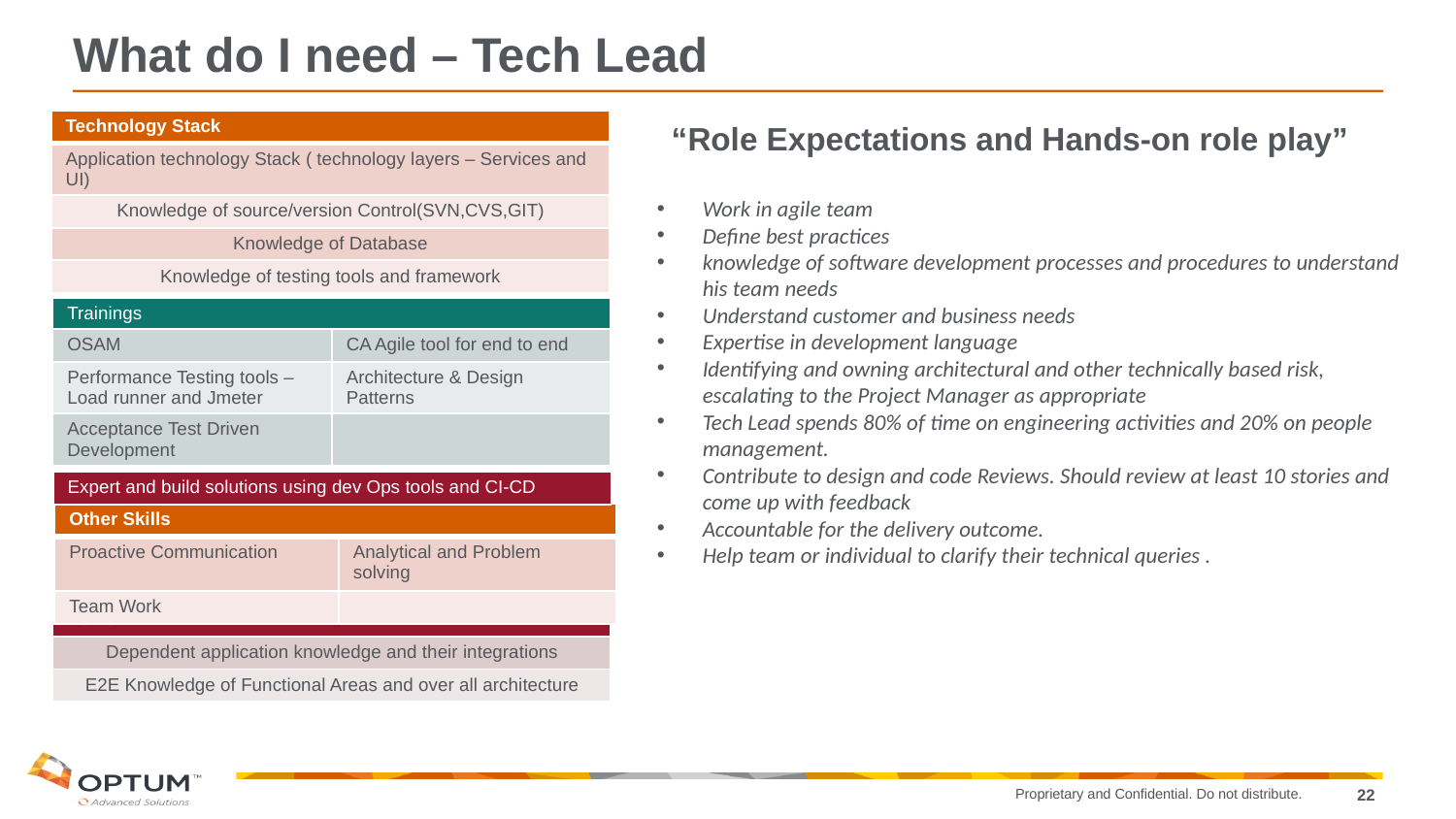

# What do I need – Tech Lead
| Technology Stack |
| --- |
| Application technology Stack ( technology layers – Services and UI) |
| Knowledge of source/version Control(SVN,CVS,GIT) |
| Knowledge of Database |
| Knowledge of testing tools and framework |
“Role Expectations and Hands-on role play”
Work in agile team
Define best practices
knowledge of software development processes and procedures to understand his team needs
Understand customer and business needs
Expertise in development language
Identifying and owning architectural and other technically based risk, escalating to the Project Manager as appropriate
Tech Lead spends 80% of time on engineering activities and 20% on people management.
Contribute to design and code Reviews. Should review at least 10 stories and come up with feedback
Accountable for the delivery outcome.
Help team or individual to clarify their technical queries .

| Trainings |  |
| --- | --- |
| OSAM | CA Agile tool for end to end |
| Performance Testing tools – Load runner and Jmeter | Architecture & Design Patterns |
| Acceptance Test Driven Development |  |
| Expert and build solutions using dev Ops tools and CI-CD |
| --- |
| Other Skills |  |
| --- | --- |
| Proactive Communication | Analytical and Problem solving |
| Team Work |  |
| Domain |
| --- |
| Dependent application knowledge and their integrations |
| E2E Knowledge of Functional Areas and over all architecture |